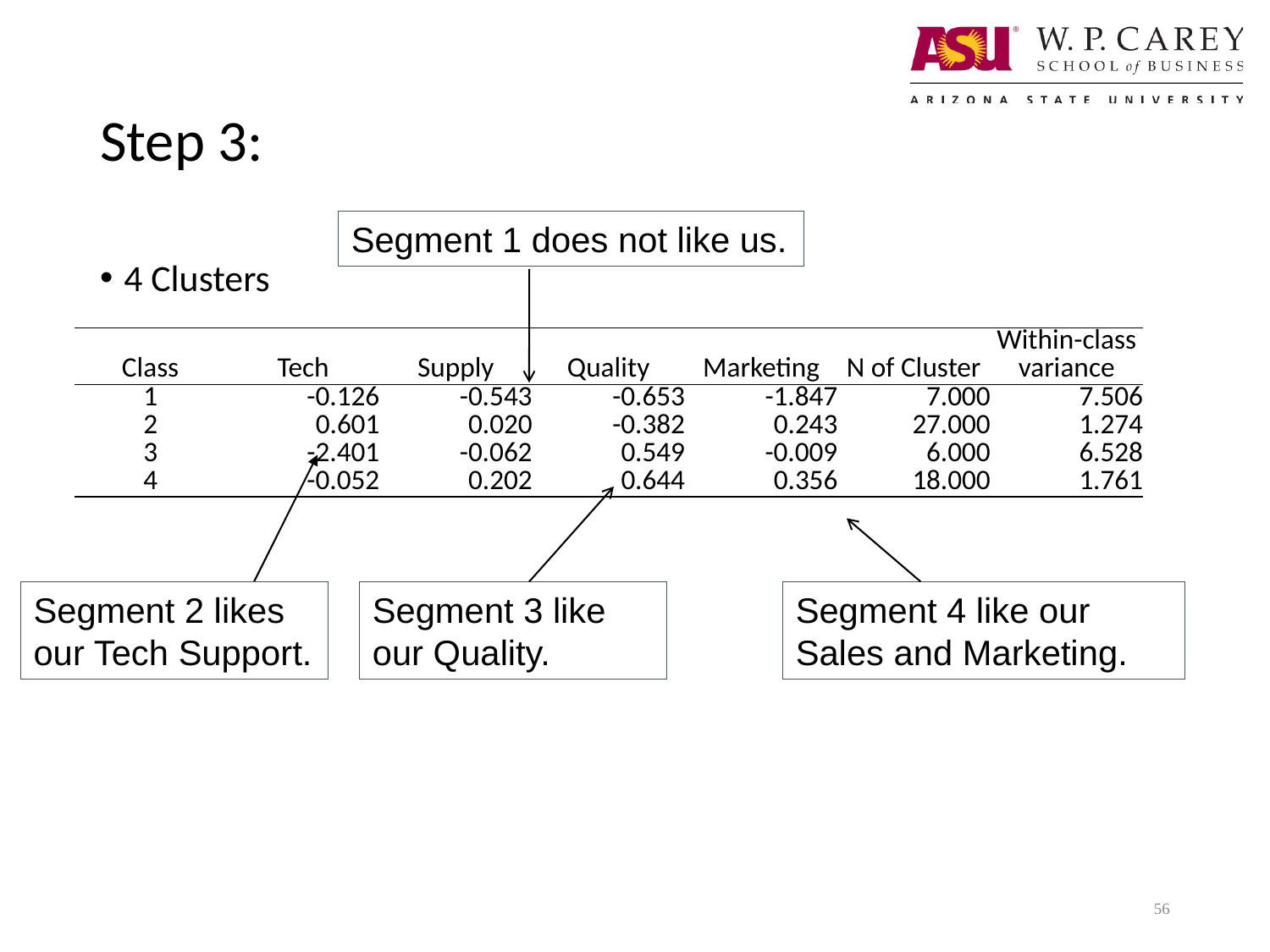

# Step 3:
Segment 1 does not like us.
4 Clusters
| Class | Tech | Supply | Quality | Marketing | N of Cluster | Within-class variance |
| --- | --- | --- | --- | --- | --- | --- |
| 1 | -0.126 | -0.543 | -0.653 | -1.847 | 7.000 | 7.506 |
| 2 | 0.601 | 0.020 | -0.382 | 0.243 | 27.000 | 1.274 |
| 3 | -2.401 | -0.062 | 0.549 | -0.009 | 6.000 | 6.528 |
| 4 | -0.052 | 0.202 | 0.644 | 0.356 | 18.000 | 1.761 |

Segment 2 likes our Tech Support.
Segment 3 like our Quality.
Segment 4 like our Sales and Marketing.
56